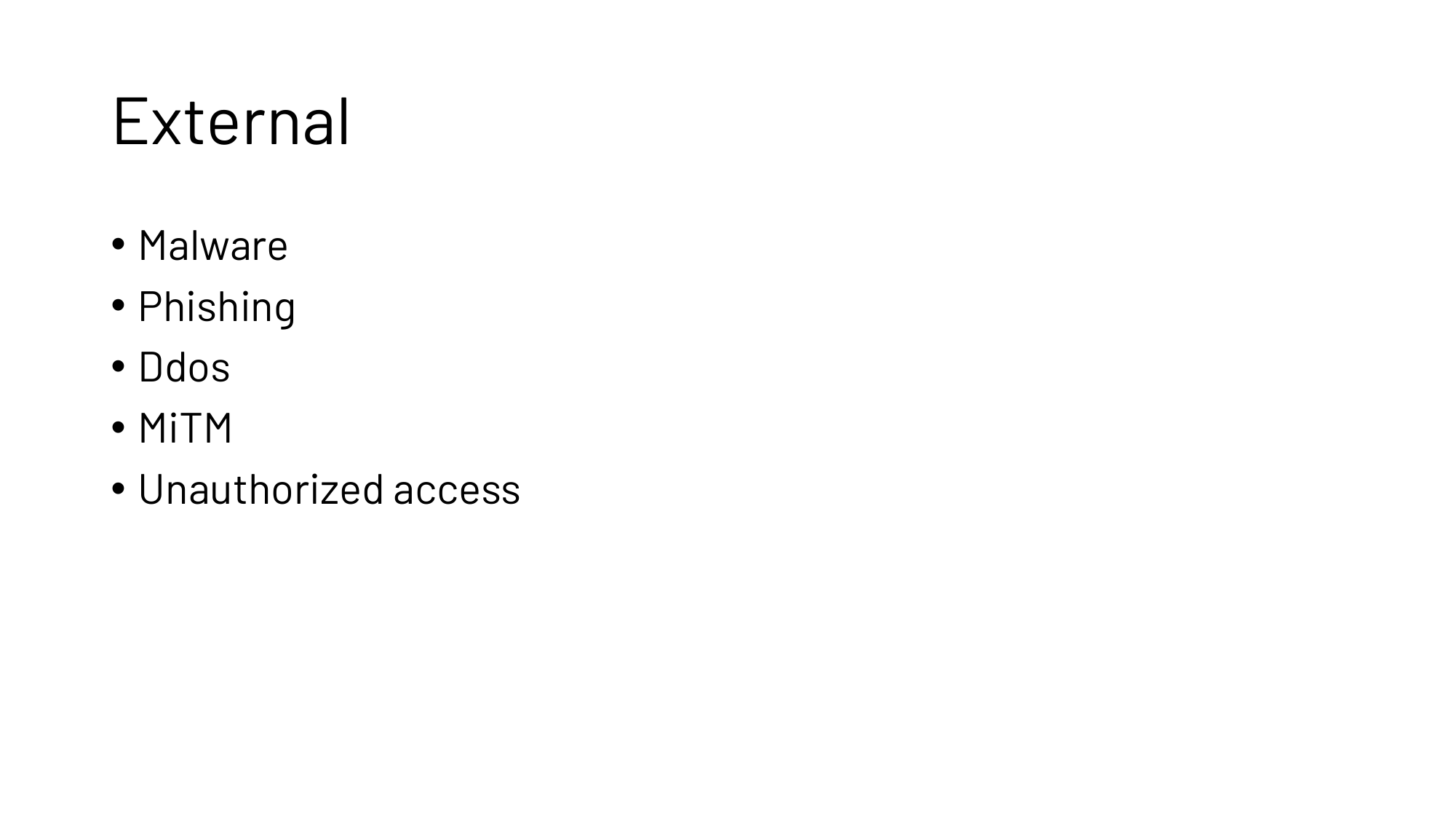

# External
Malware
Phishing
Ddos
MiTM
Unauthorized access